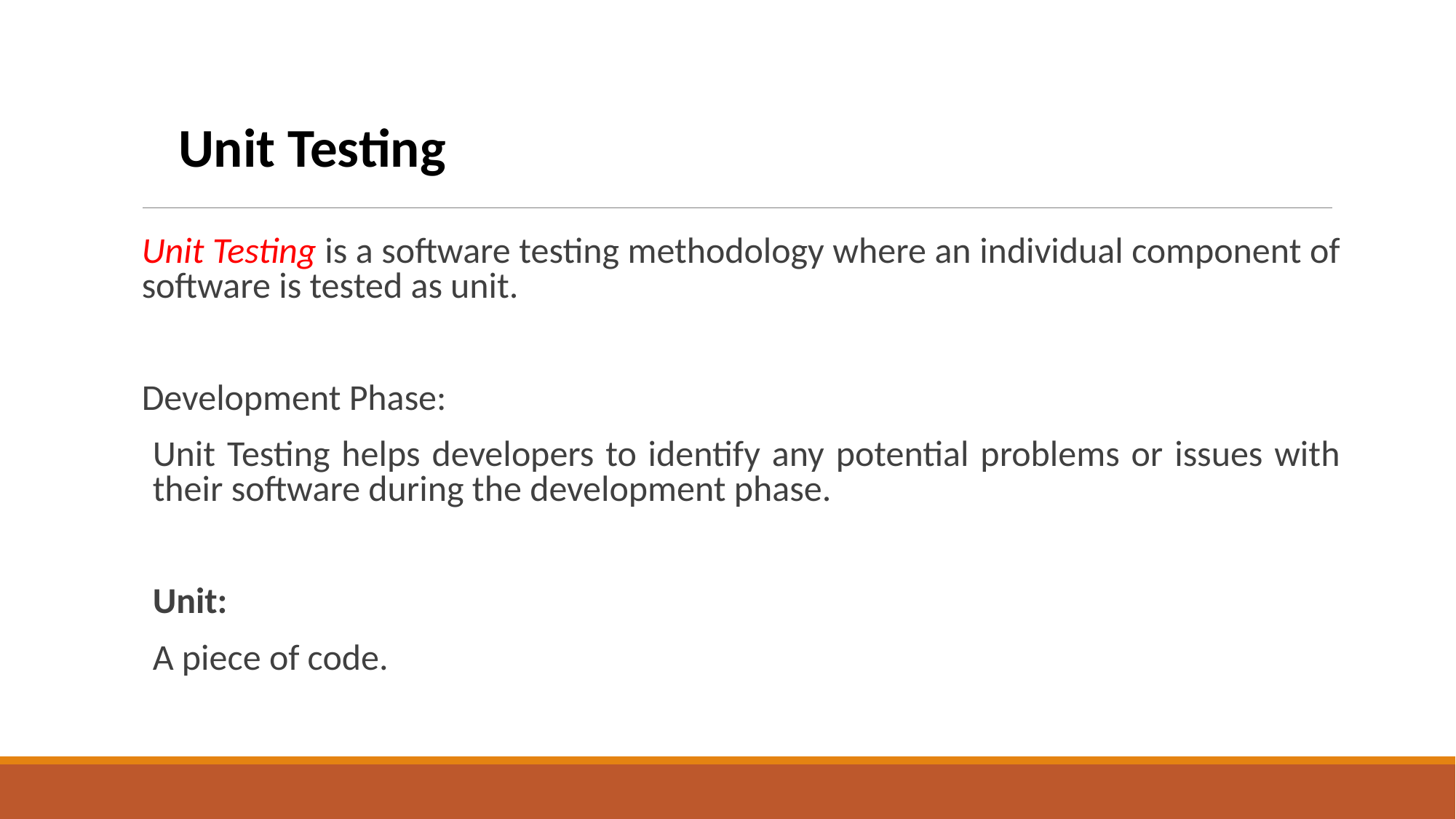

Unit Testing
Unit Testing is a software testing methodology where an individual component of software is tested as unit.

Development Phase:
Unit Testing helps developers to identify any potential problems or issues with their software during the development phase.

Unit:
A piece of code.